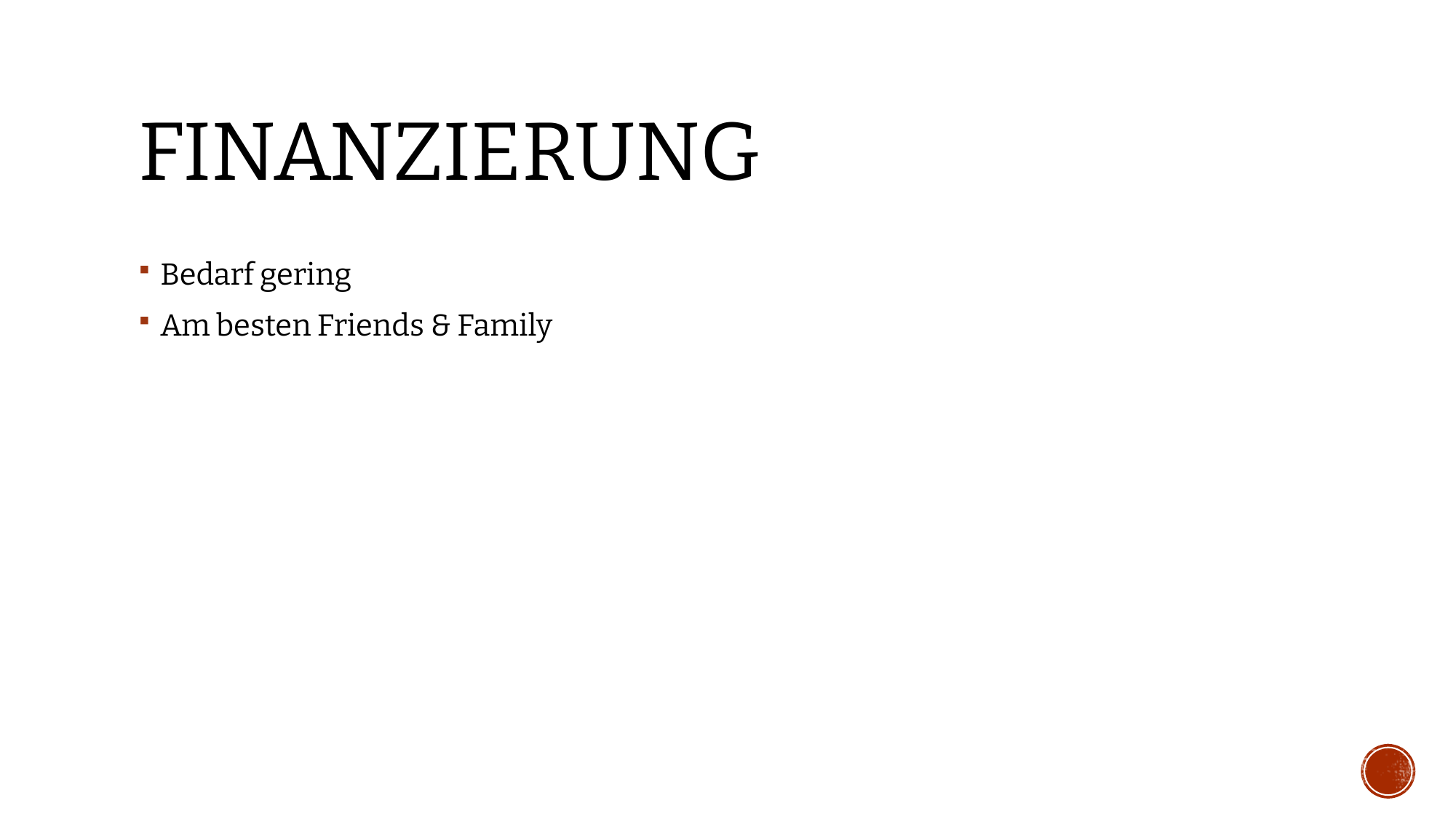

# Finanzierung
Bedarf gering
Am besten Friends & Family